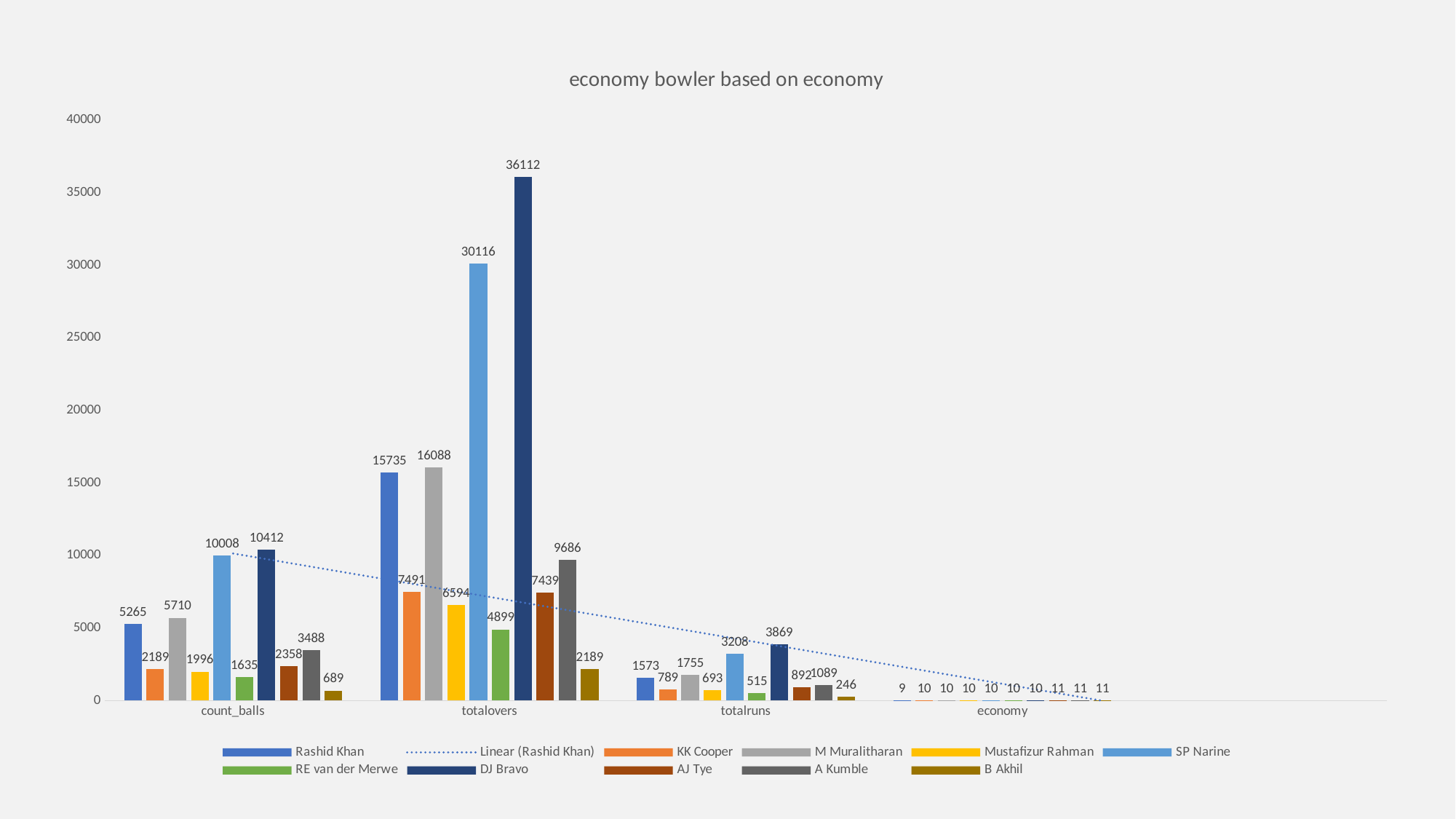

### Chart: economy bowler based on economy

| Category | Rashid Khan | KK Cooper | M Muralitharan | Mustafizur Rahman | SP Narine | RE van der Merwe | DJ Bravo | AJ Tye | A Kumble | B Akhil |
|---|---|---|---|---|---|---|---|---|---|---|
| count_balls | 5265.0 | 2189.0 | 5710.0 | 1996.0 | 10008.0 | 1635.0 | 10412.0 | 2358.0 | 3488.0 | 689.0 |
| totalovers | 15735.0 | 7491.0 | 16088.0 | 6594.0 | 30116.0 | 4899.0 | 36112.0 | 7439.0 | 9686.0 | 2189.0 |
| totalruns | 1573.0 | 789.0 | 1755.0 | 693.0 | 3208.0 | 515.0 | 3869.0 | 892.0 | 1089.0 | 246.0 |
| economy | 9.0 | 10.0 | 10.0 | 10.0 | 10.0 | 10.0 | 10.0 | 11.0 | 11.0 | 11.0 |